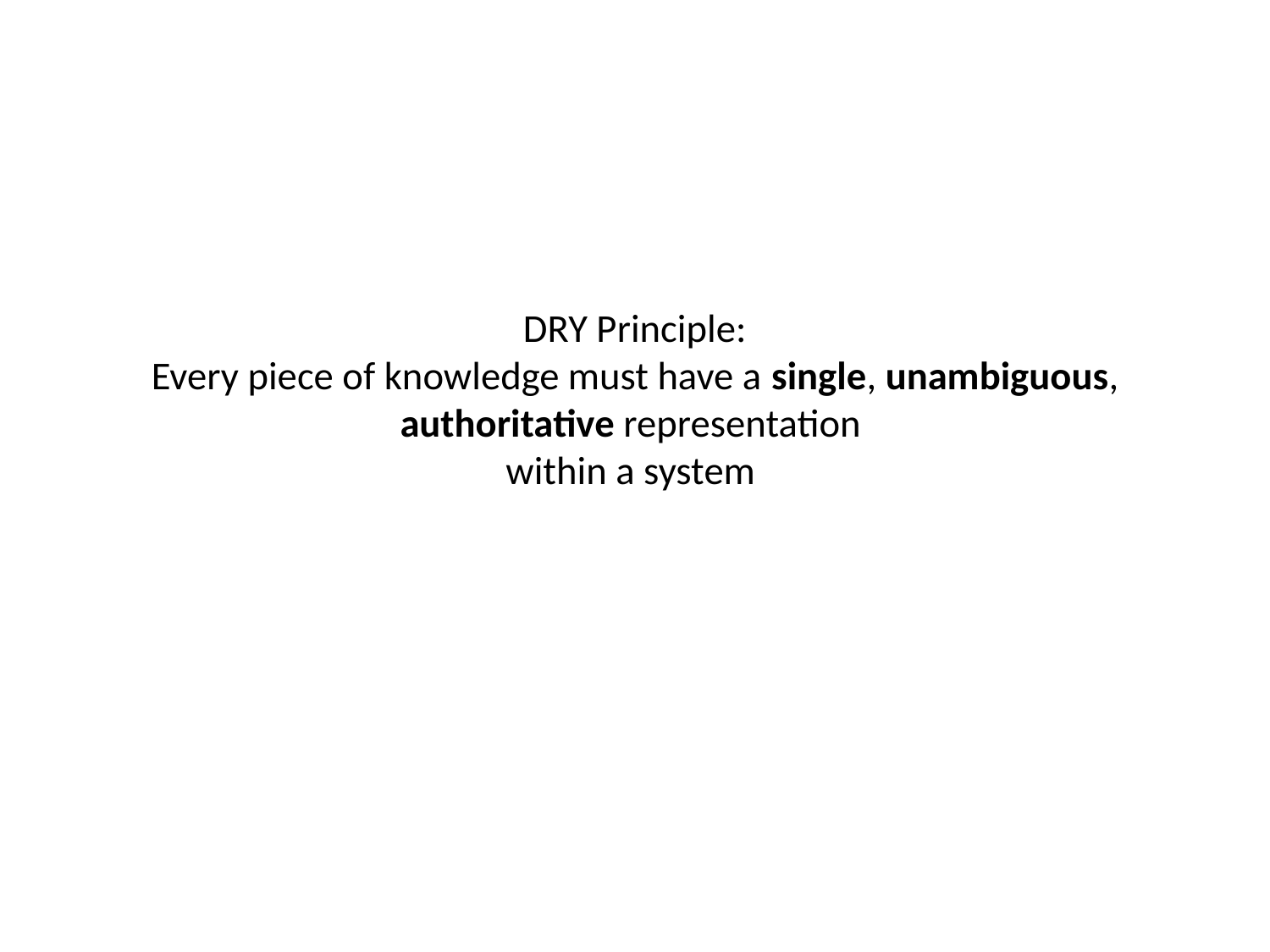

# DRY Principle: Every piece of knowledge must have a single, unambiguous, authoritative representation within a system